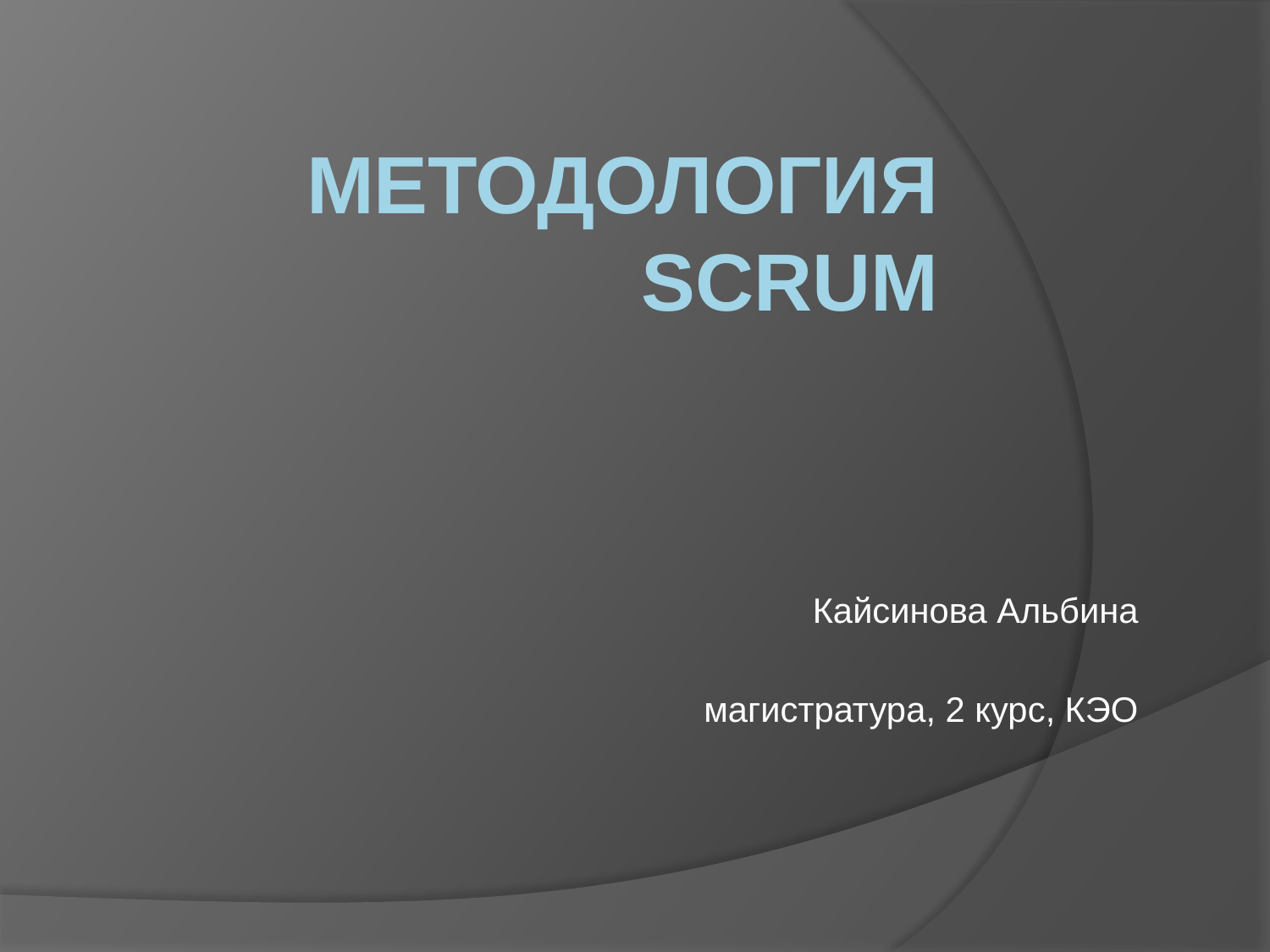

# методология Scrum

Кайсинова Альбина

магистратура, 2 курс, КЭО